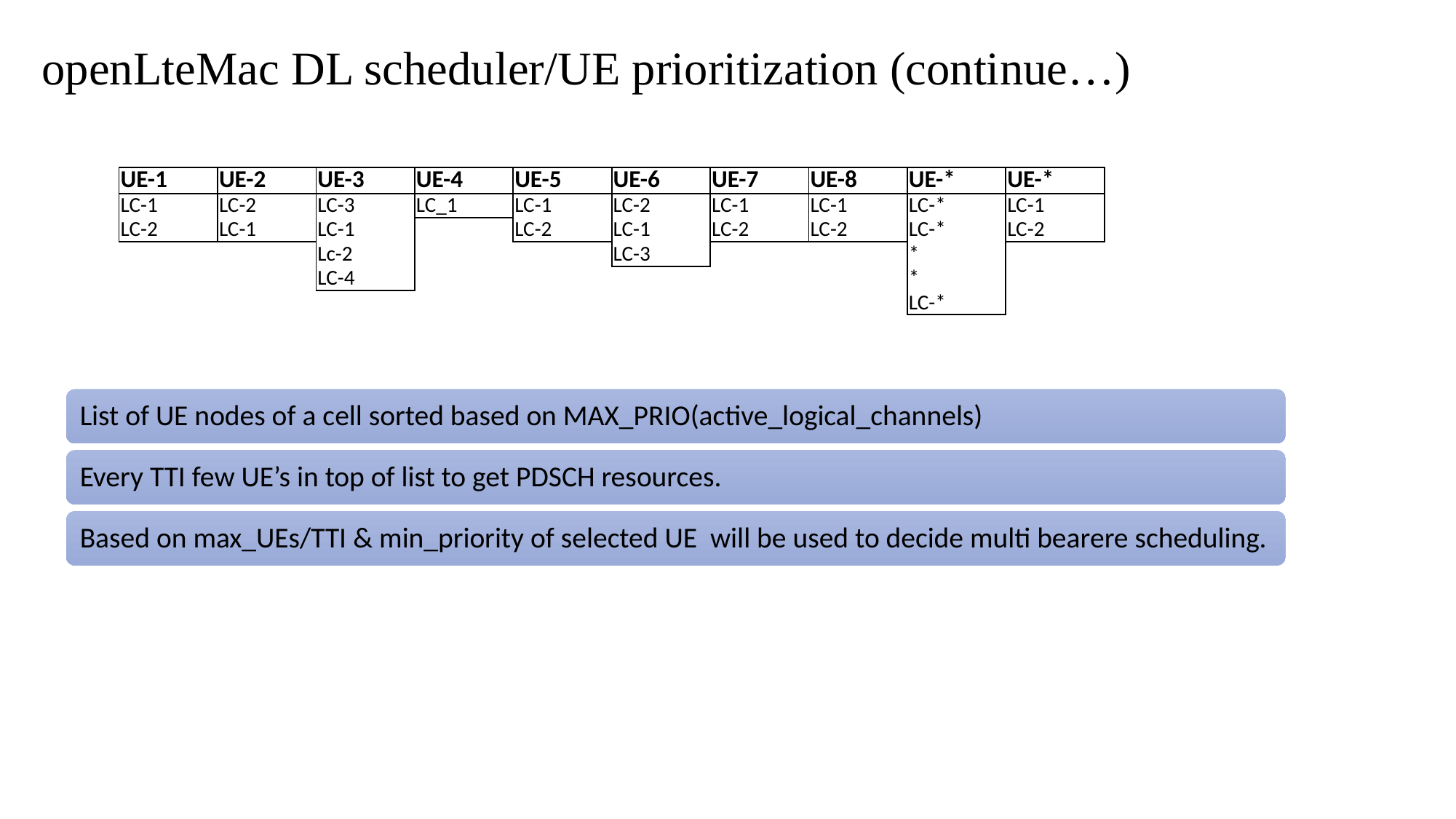

# openLteMac DL scheduler/UE prioritization (continue…)
| UE-1 | UE-2 | UE-3 | UE-4 | UE-5 | UE-6 | UE-7 | UE-8 | UE-\* | UE-\* |
| --- | --- | --- | --- | --- | --- | --- | --- | --- | --- |
| LC-1 | LC-2 | LC-3 | LC\_1 | LC-1 | LC-2 | LC-1 | LC-1 | LC-\* | LC-1 |
| LC-2 | LC-1 | LC-1 |  | LC-2 | LC-1 | LC-2 | LC-2 | LC-\* | LC-2 |
|  |  | Lc-2 |  |  | LC-3 |  |  | \* |  |
|  |  | LC-4 |  |  |  |  |  | \* |  |
|  |  |  |  |  |  |  |  | LC-\* |  |
List of UE nodes of a cell sorted based on MAX_PRIO(active_logical_channels)
Every TTI few UE’s in top of list to get PDSCH resources.
Based on max_UEs/TTI & min_priority of selected UE  will be used to decide multi bearere scheduling.